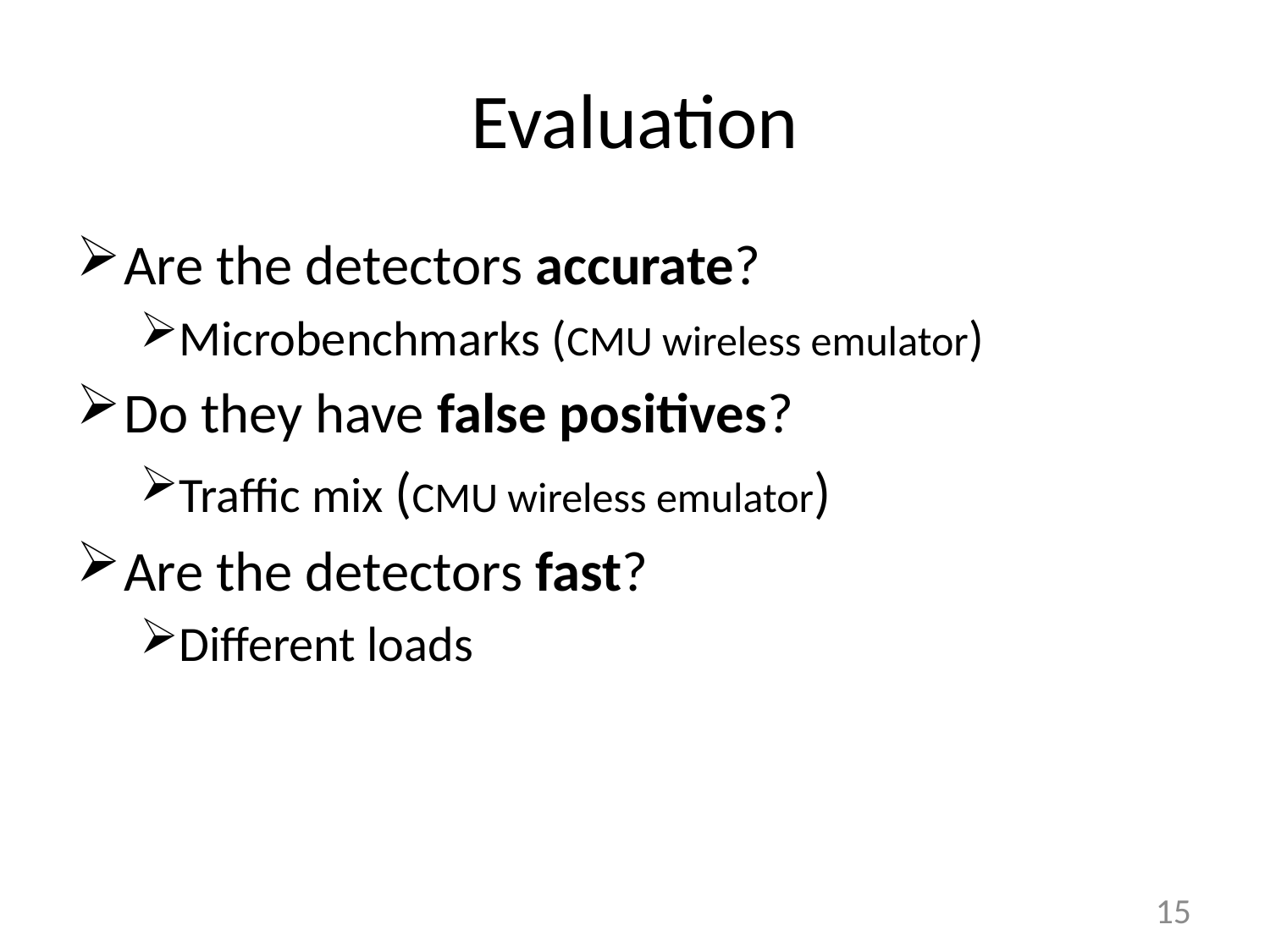

# Evaluation
Are the detectors accurate?
Microbenchmarks (CMU wireless emulator)
Do they have false positives?
Traffic mix (CMU wireless emulator)
Are the detectors fast?
Different loads
15